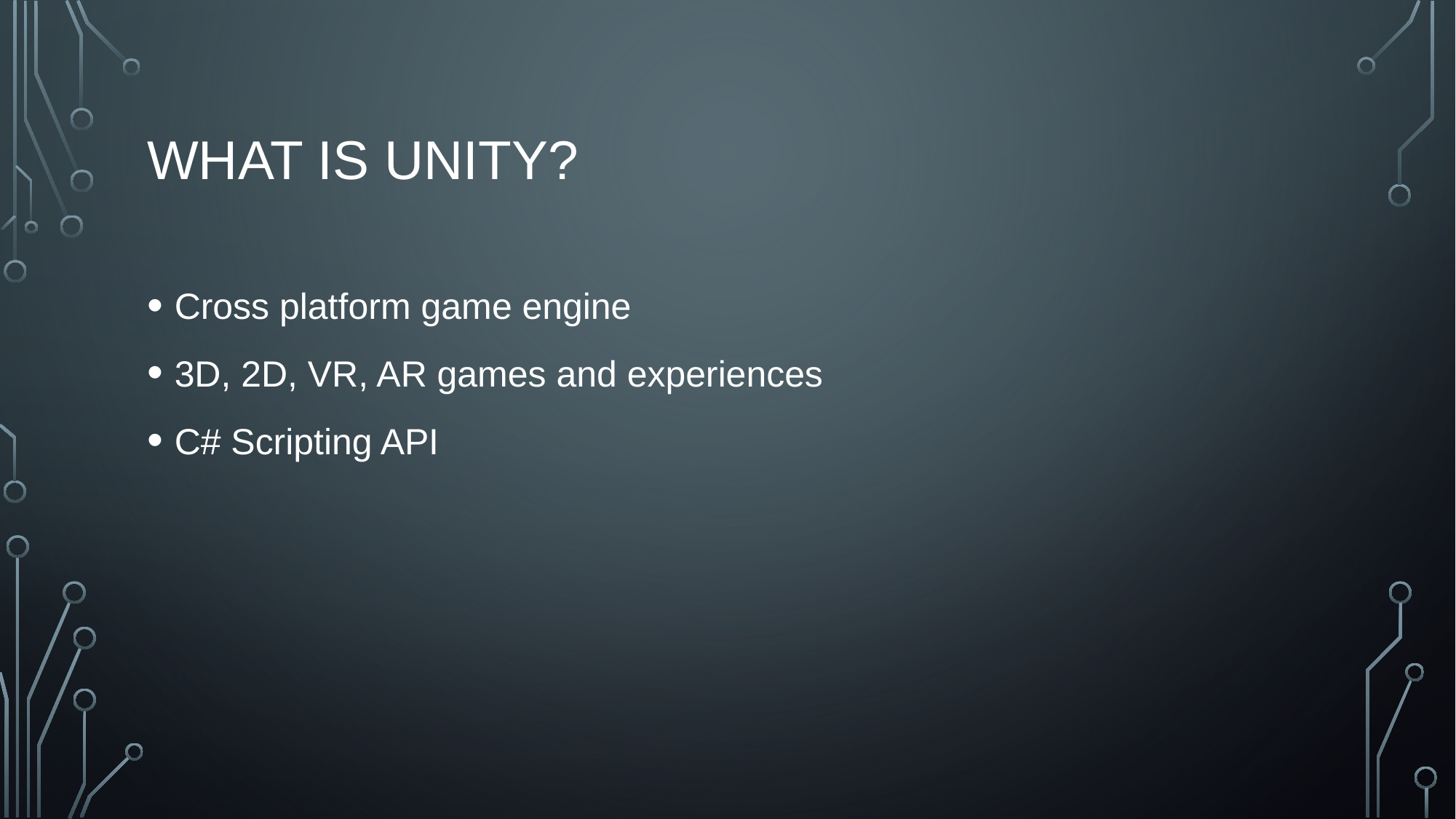

# What is unity?
Cross platform game engine
3D, 2D, VR, AR games and experiences
C# Scripting API